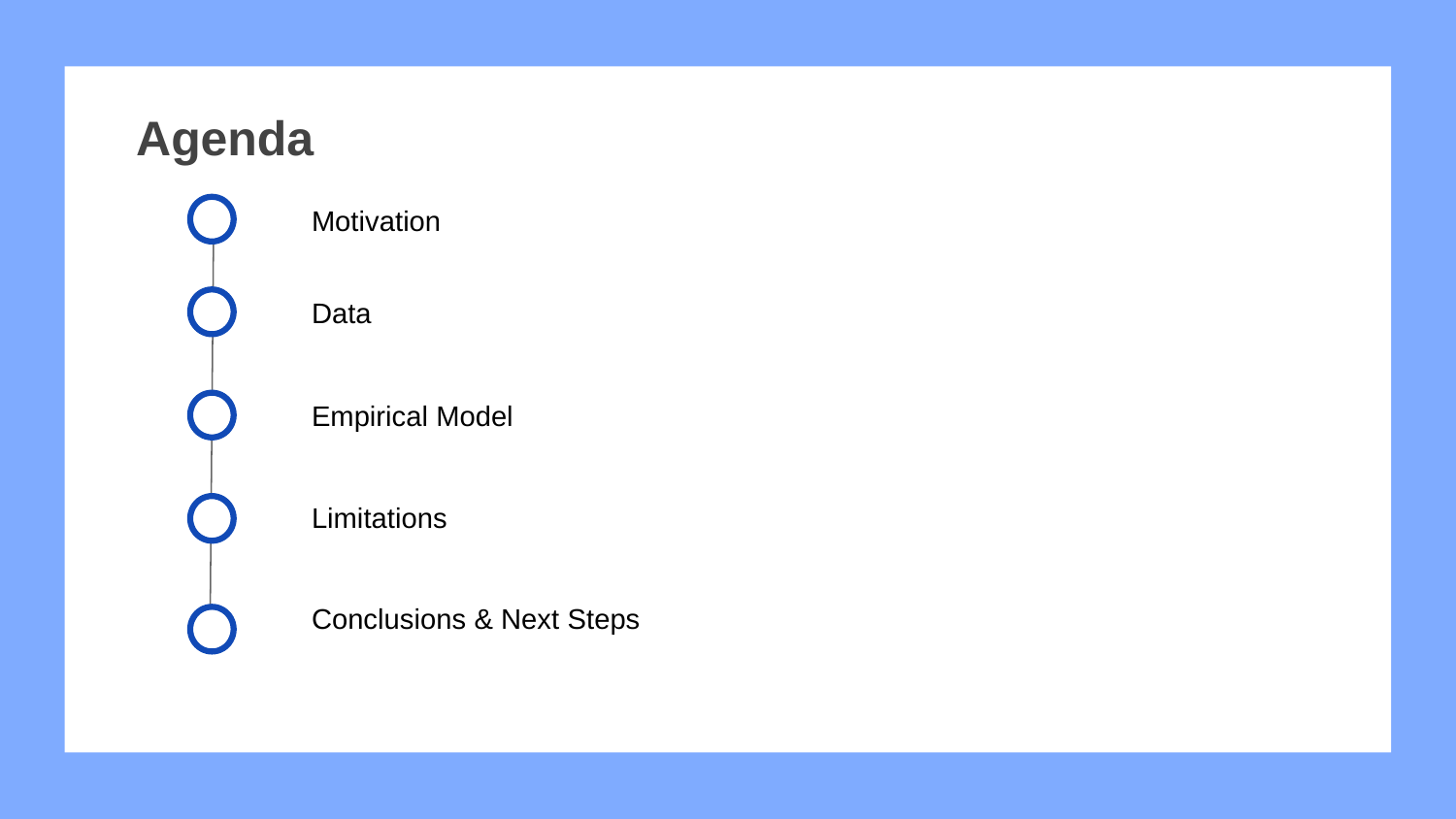

# Agenda
Motivation

Data

Empirical Model

Limitations

Conclusions & Next Steps